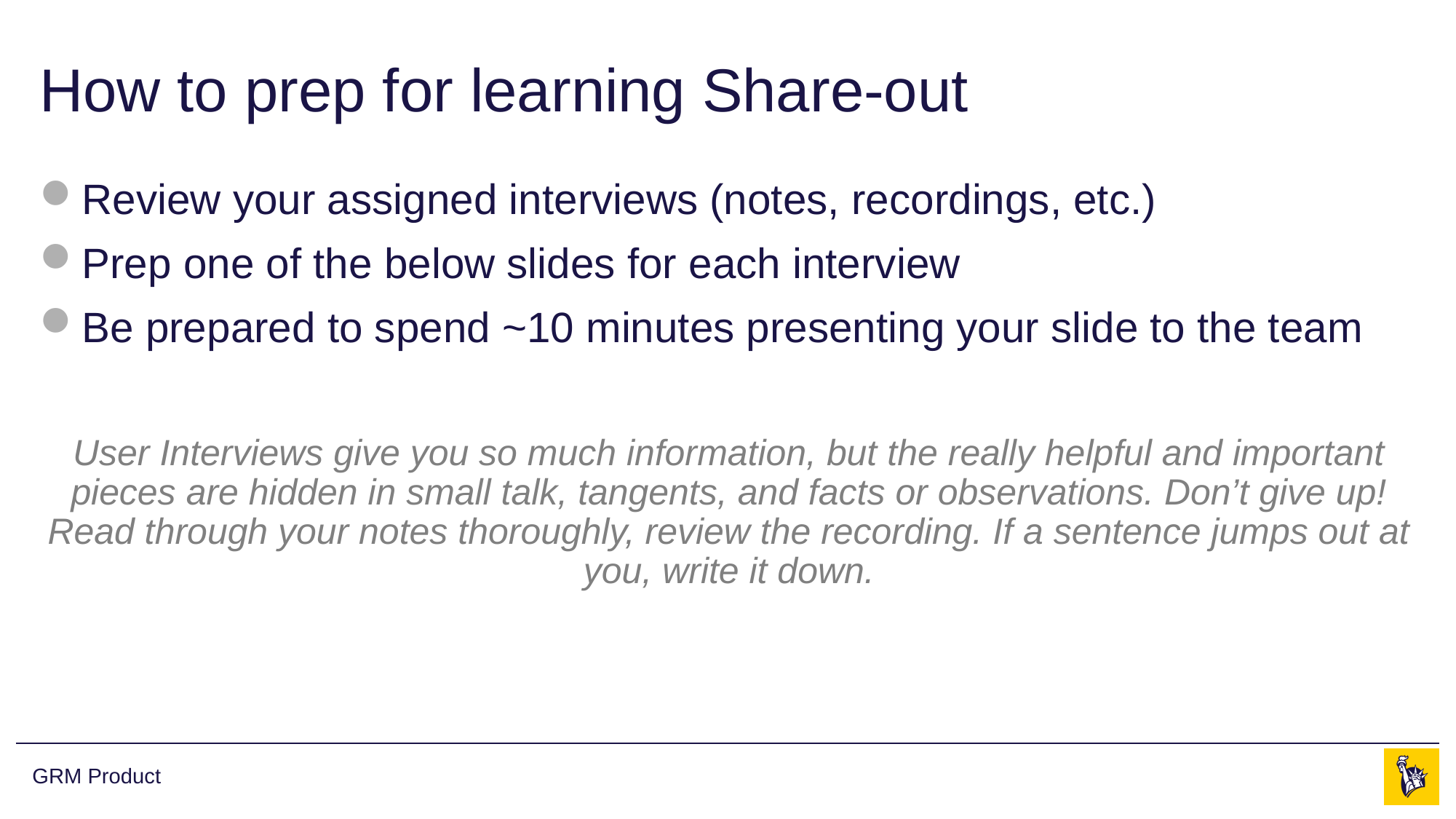

# How to prep for learning Share-out
Review your assigned interviews (notes, recordings, etc.)
Prep one of the below slides for each interview
Be prepared to spend ~10 minutes presenting your slide to the team

User Interviews give you so much information, but the really helpful and important pieces are hidden in small talk, tangents, and facts or observations. Don’t give up! Read through your notes thoroughly, review the recording. If a sentence jumps out at you, write it down.